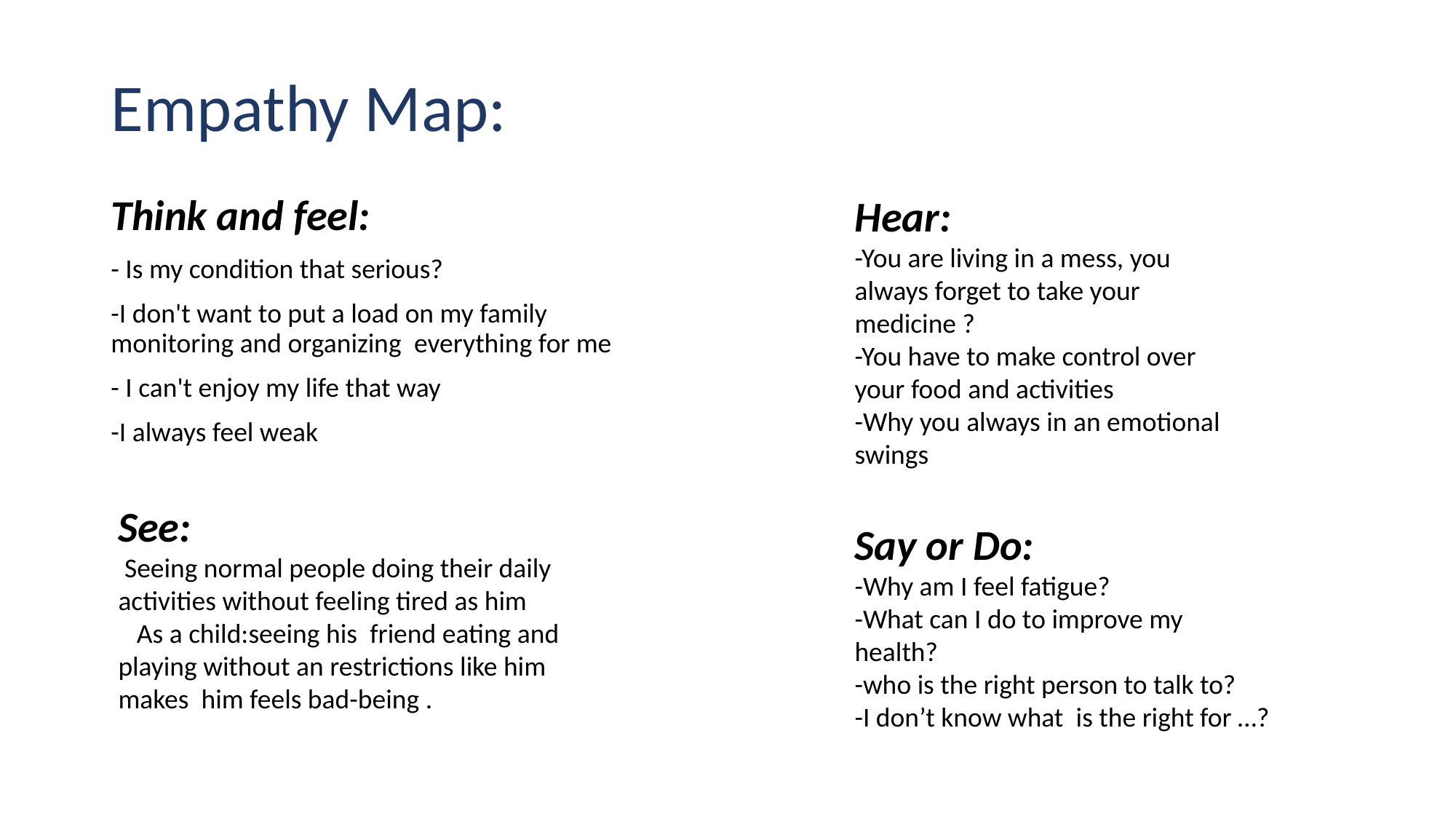

# Empathy Map:
Hear:
-You are living in a mess, you always forget to take your medicine ?
-You have to make control over your food and activities
-Why you always in an emotional swings

Think and feel:
- Is my condition that serious?
-I don't want to put a load on my family monitoring and organizing  everything for me
- I can't enjoy my life that way
-I always feel weak
See:
 Seeing normal people doing their daily activities without feeling tired as him
   As a child:seeing his  friend eating and playing without an restrictions like him makes  him feels bad-being .

Say or Do:
-Why am I feel fatigue?
-What can I do to improve my health?
-who is the right person to talk to?
-I don’t know what  is the right for …?